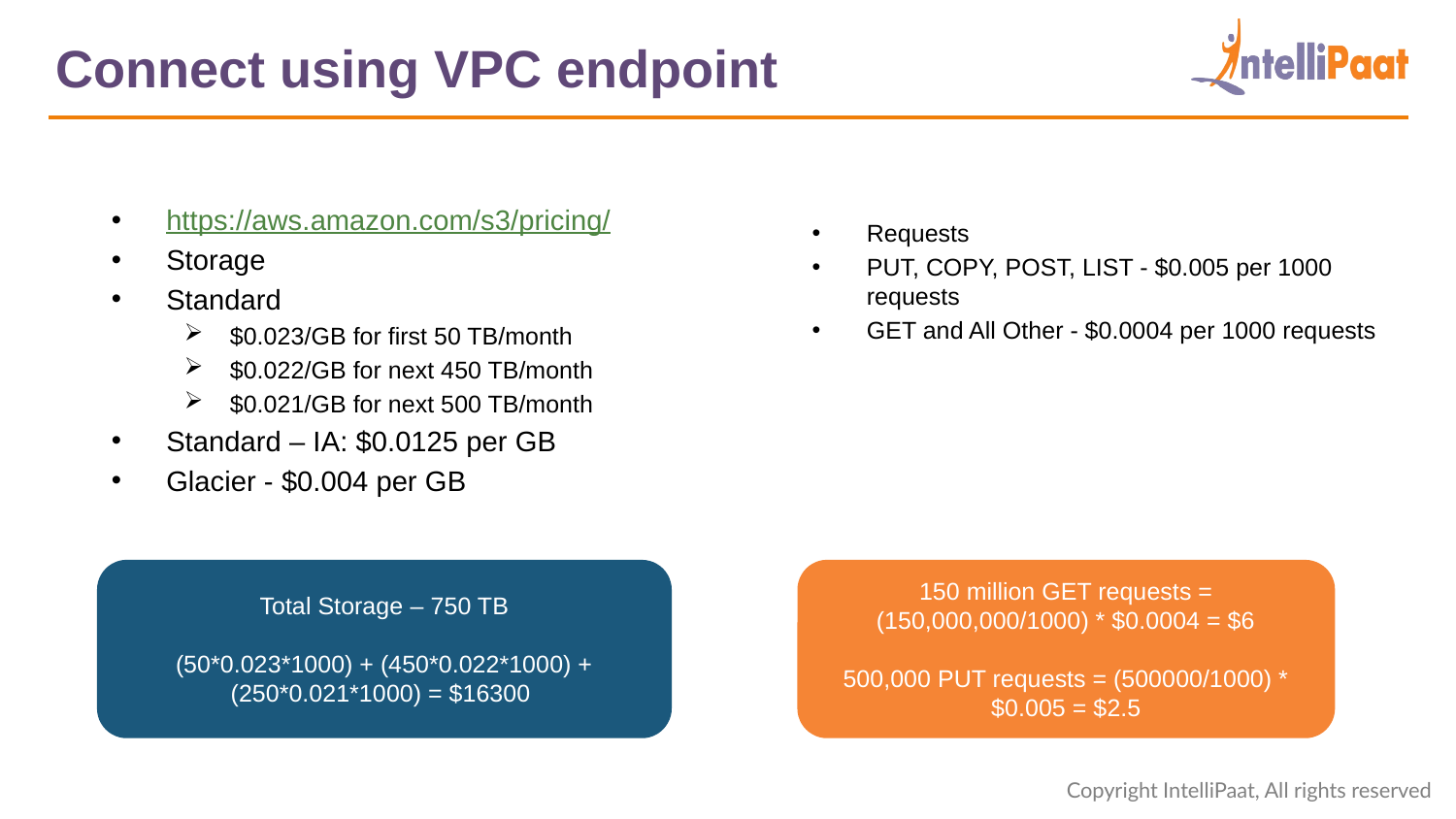

Connect using VPC endpoint
https://aws.amazon.com/s3/pricing/
Storage
Standard
$0.023/GB for first 50 TB/month
$0.022/GB for next 450 TB/month
$0.021/GB for next 500 TB/month
Standard – IA: $0.0125 per GB
Glacier - $0.004 per GB
Requests
PUT, COPY, POST, LIST - $0.005 per 1000 requests
GET and All Other - $0.0004 per 1000 requests
Total Storage – 750 TB

(50*0.023*1000) + (450*0.022*1000) + (250*0.021*1000) = $16300
150 million GET requests = (150,000,000/1000) * $0.0004 = $6

500,000 PUT requests = (500000/1000) * $0.005 = $2.5